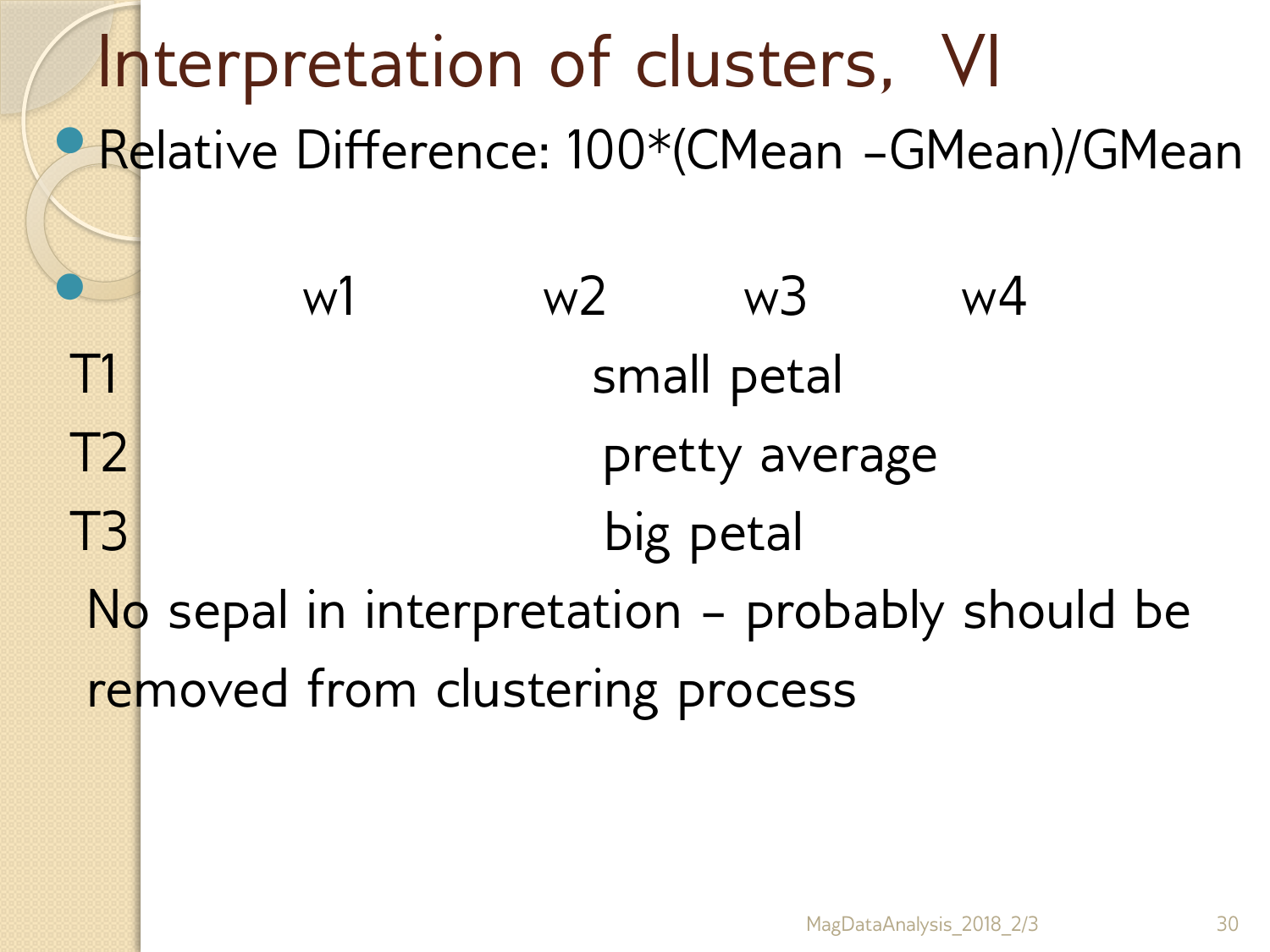

# Interpretation of clusters,  VI
Relative Difference: 100*(CMean –GMean)/GMean
            w1           w2        w3         w4
 T1                            small petal
 T2                            pretty average
 T3                            big petal
  No sepal in interpretation – probably should be
  removed from clustering process
MagDataAnalysis_2018_2/3
30